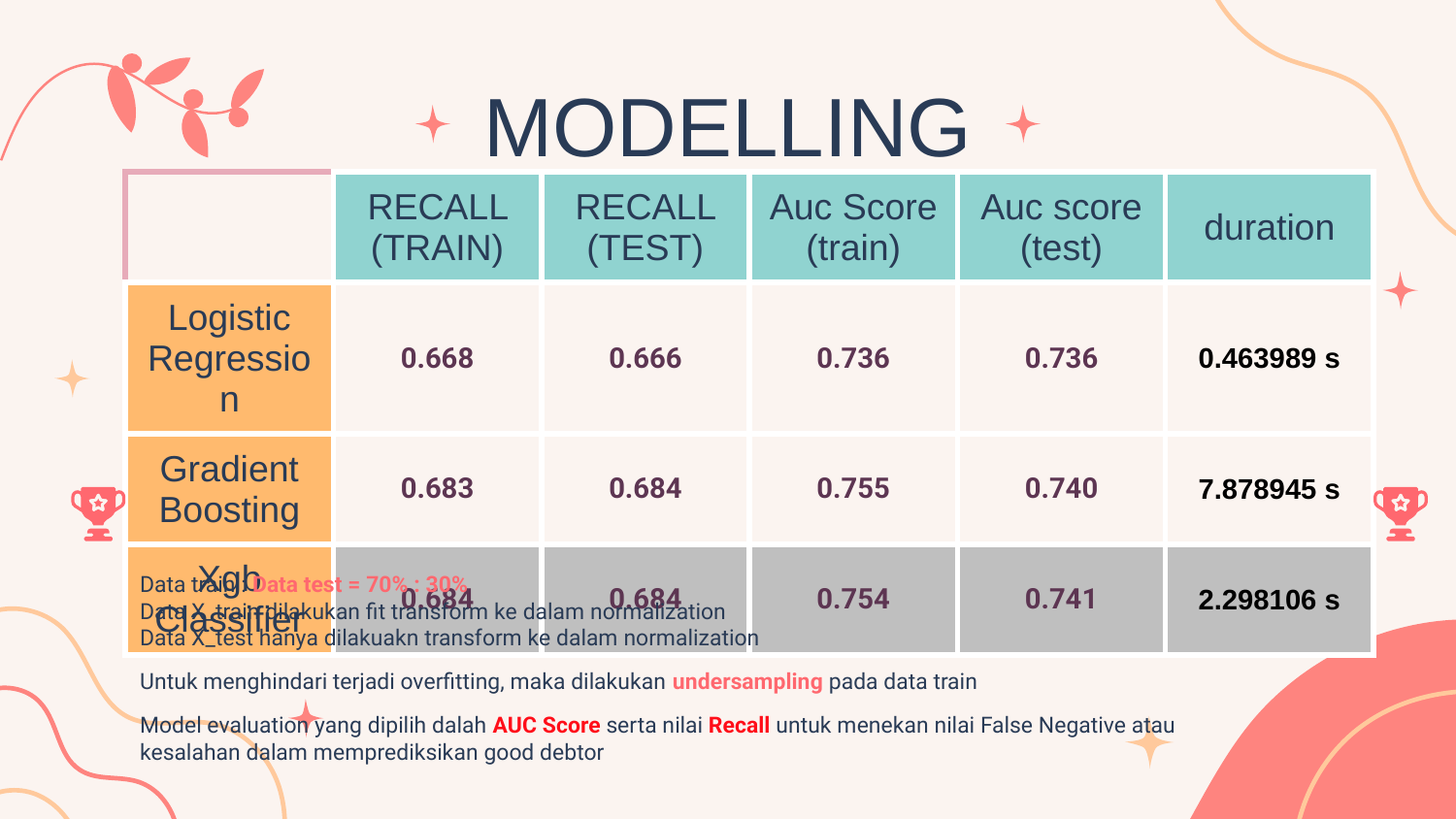

# MODELLING

|  | RECALL (TRAIN) | RECALL (TEST) | Auc Score (train) | Auc score (test) | duration |
| --- | --- | --- | --- | --- | --- |
| Logistic Regression | 0.668 | 0.666 | 0.736 | 0.736 | 0.463989 s |
| Gradient Boosting | 0.683 | 0.684 | 0.755 | 0.740 | 7.878945 s |
| Xgb Classifier | 0.684 | 0.684 | 0.754 | 0.741 | 2.298106 s |

Data train : Data test = 70% : 30%
Data X_train dilakukan fit transform ke dalam normalization
Data X_test hanya dilakuakn transform ke dalam normalization
Untuk menghindari terjadi overfitting, maka dilakukan undersampling pada data train
Model evaluation yang dipilih dalah AUC Score serta nilai Recall untuk menekan nilai False Negative atau kesalahan dalam memprediksikan good debtor